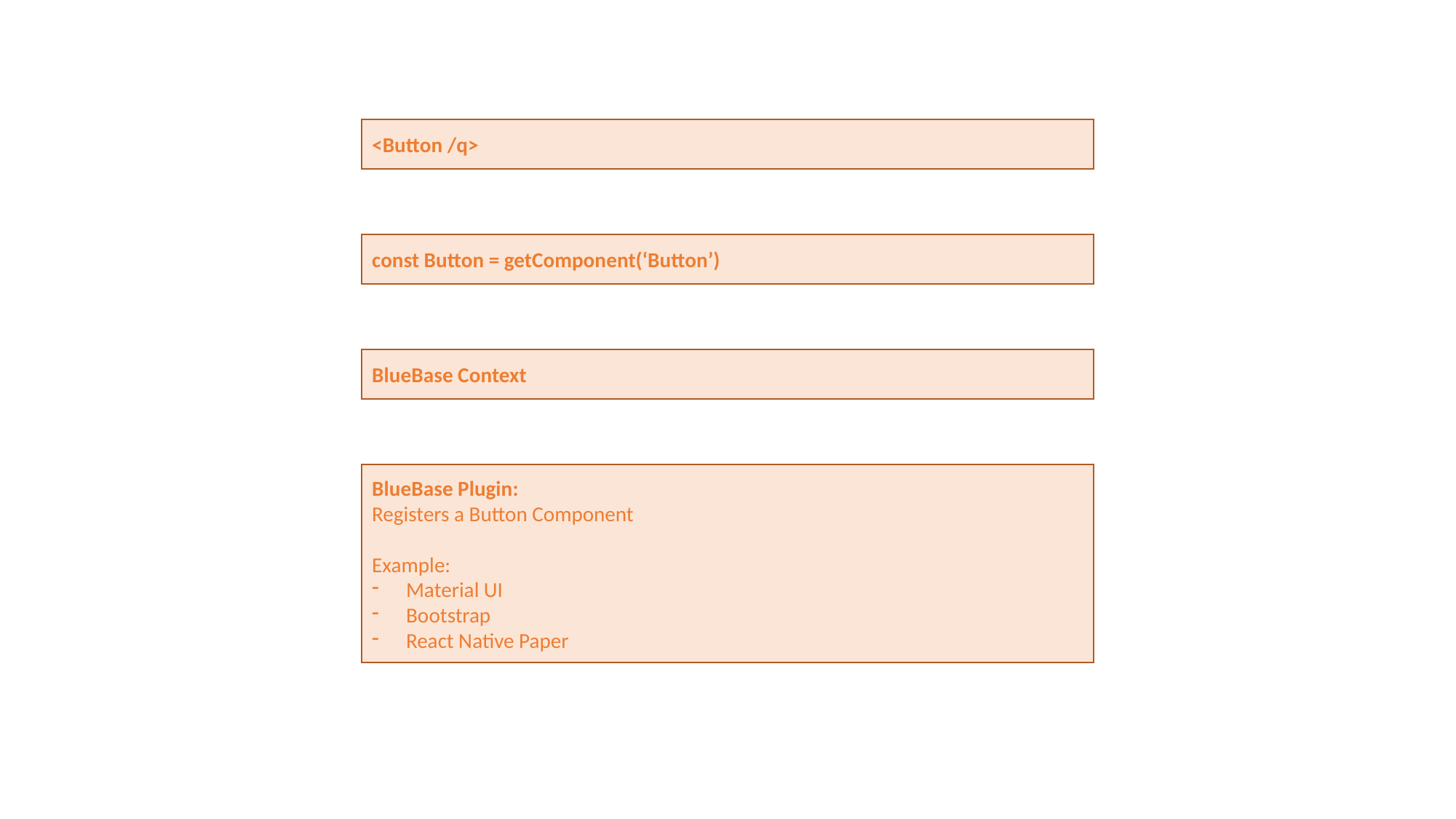

<Button /q>
const Button = getComponent(‘Button’)
BlueBase Context
BlueBase Plugin:
Registers a Button Component

Example:
Material UI
Bootstrap
React Native Paper